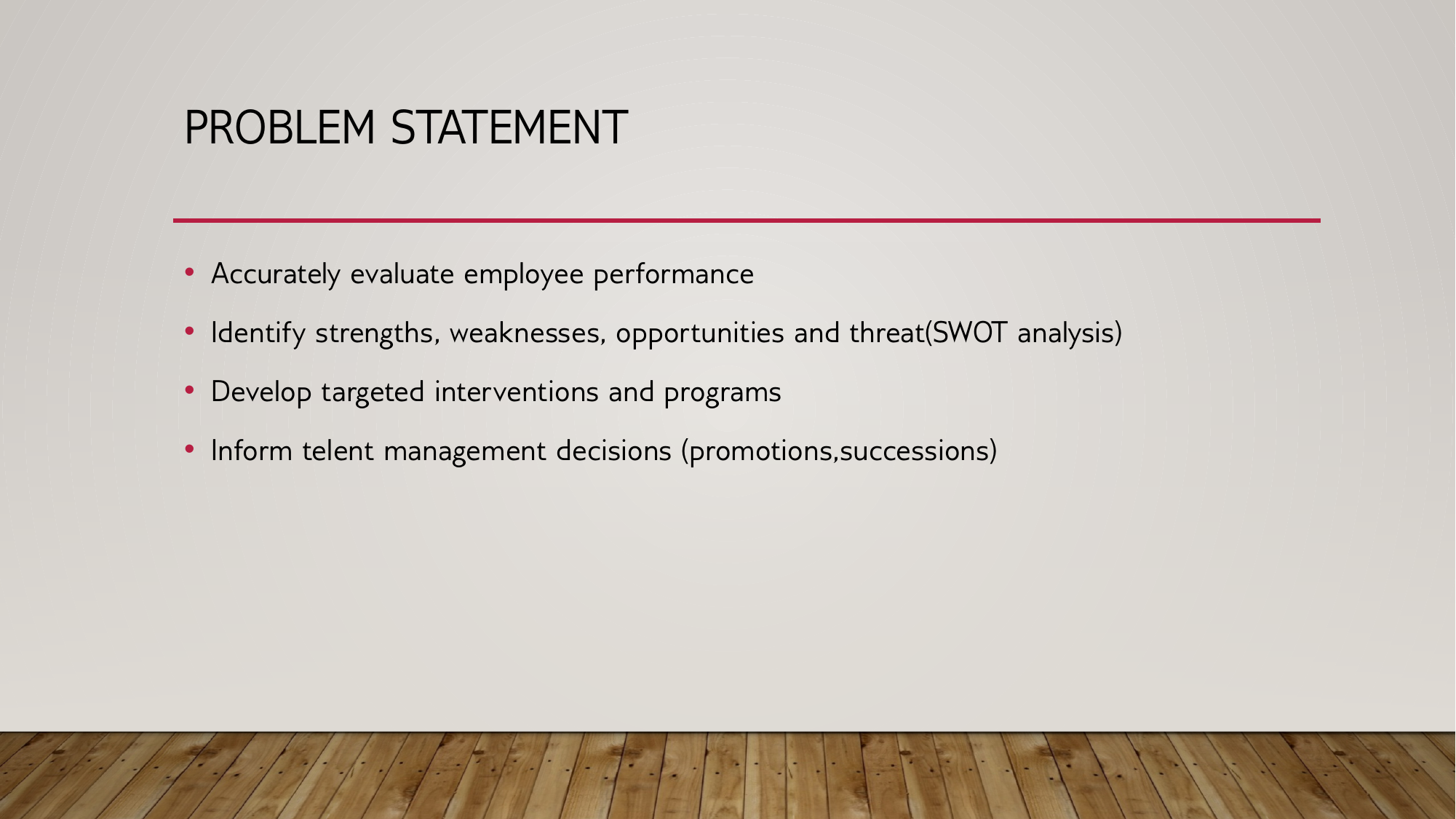

# Problem statement
Accurately evaluate employee performance
Identify strengths, weaknesses, opportunities and threat(SWOT analysis)
Develop targeted interventions and programs
Inform telent management decisions (promotions,successions)